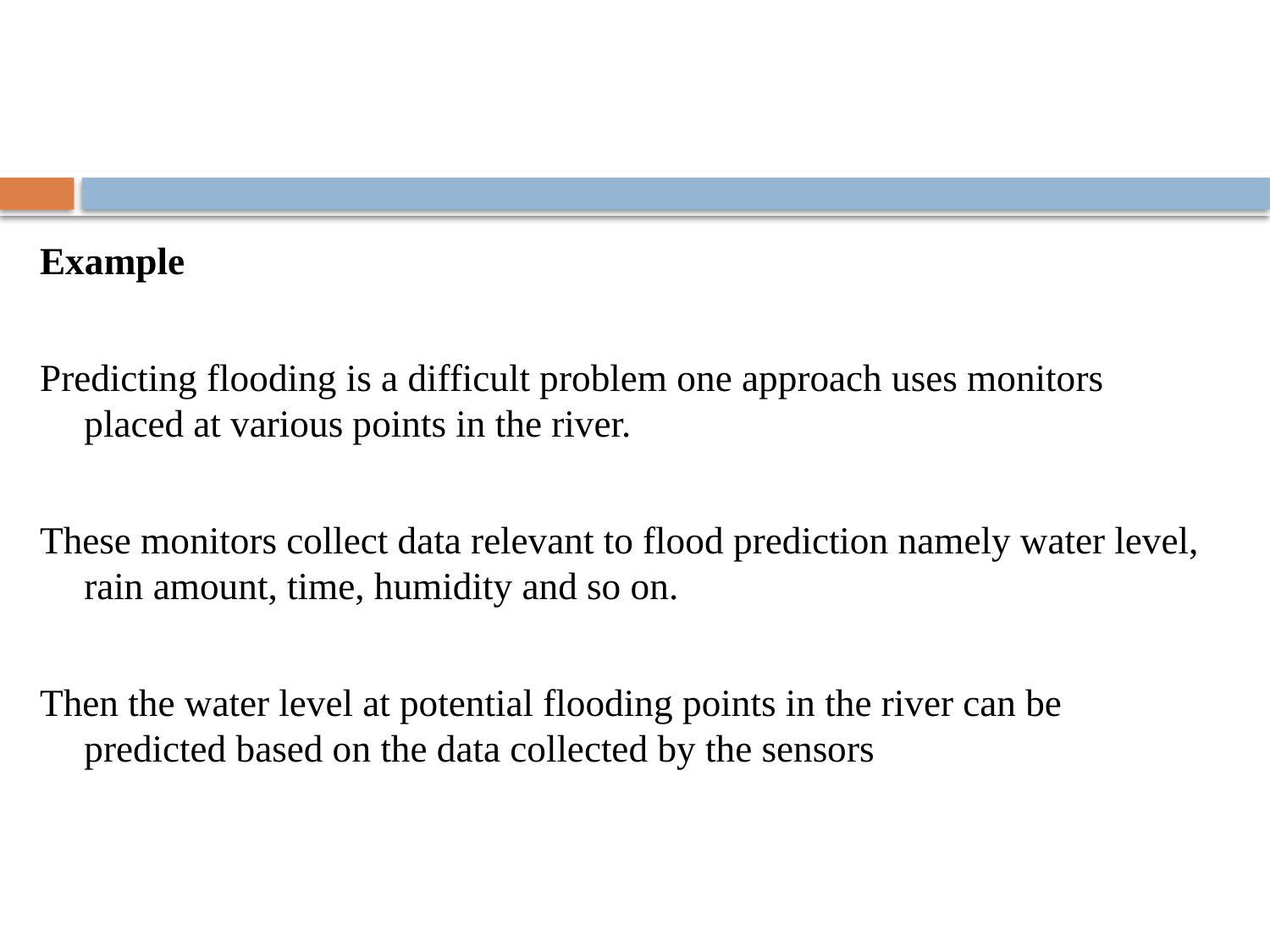

# Example

Predicting flooding is a difficult problem one approach uses monitors placed at various points in the river.

These monitors collect data relevant to flood prediction namely water level, rain amount, time, humidity and so on.

Then the water level at potential flooding points in the river can be predicted based on the data collected by the sensors